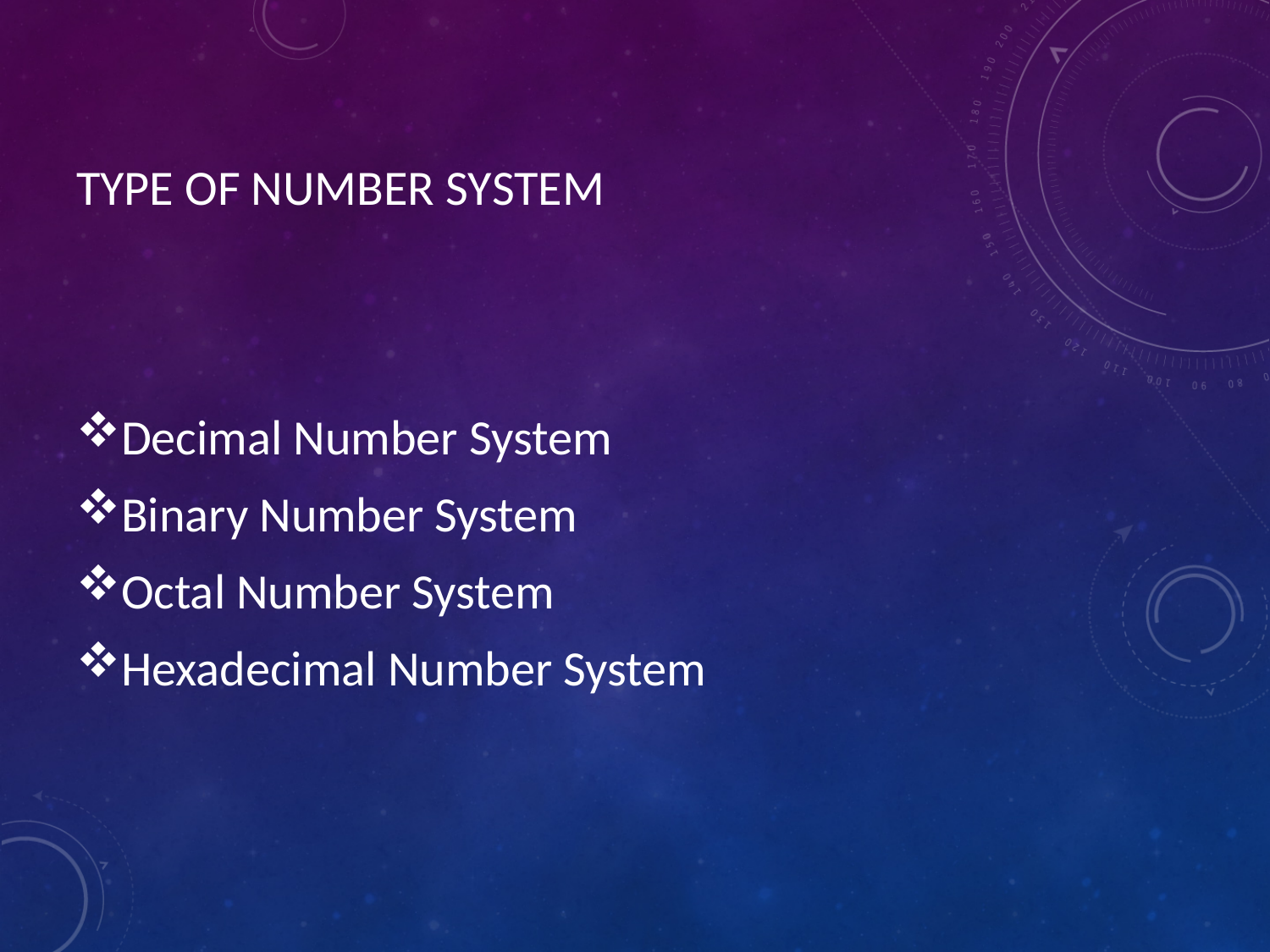

# Type of NUMBER SYSTEM
Decimal Number System
Binary Number System
Octal Number System
Hexadecimal Number System